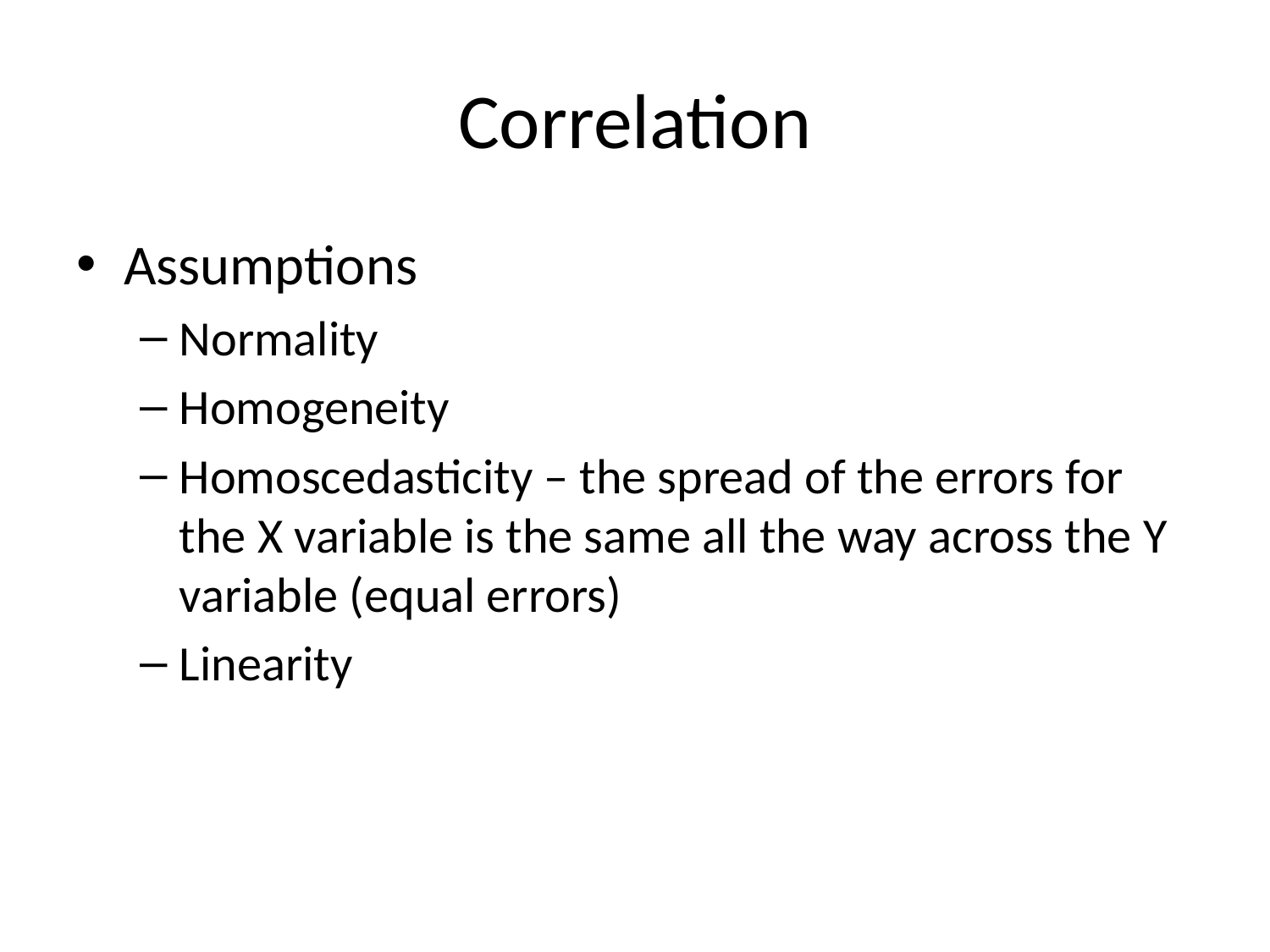

# Correlation
Assumptions
Normality
Homogeneity
Homoscedasticity – the spread of the errors for the X variable is the same all the way across the Y variable (equal errors)
Linearity